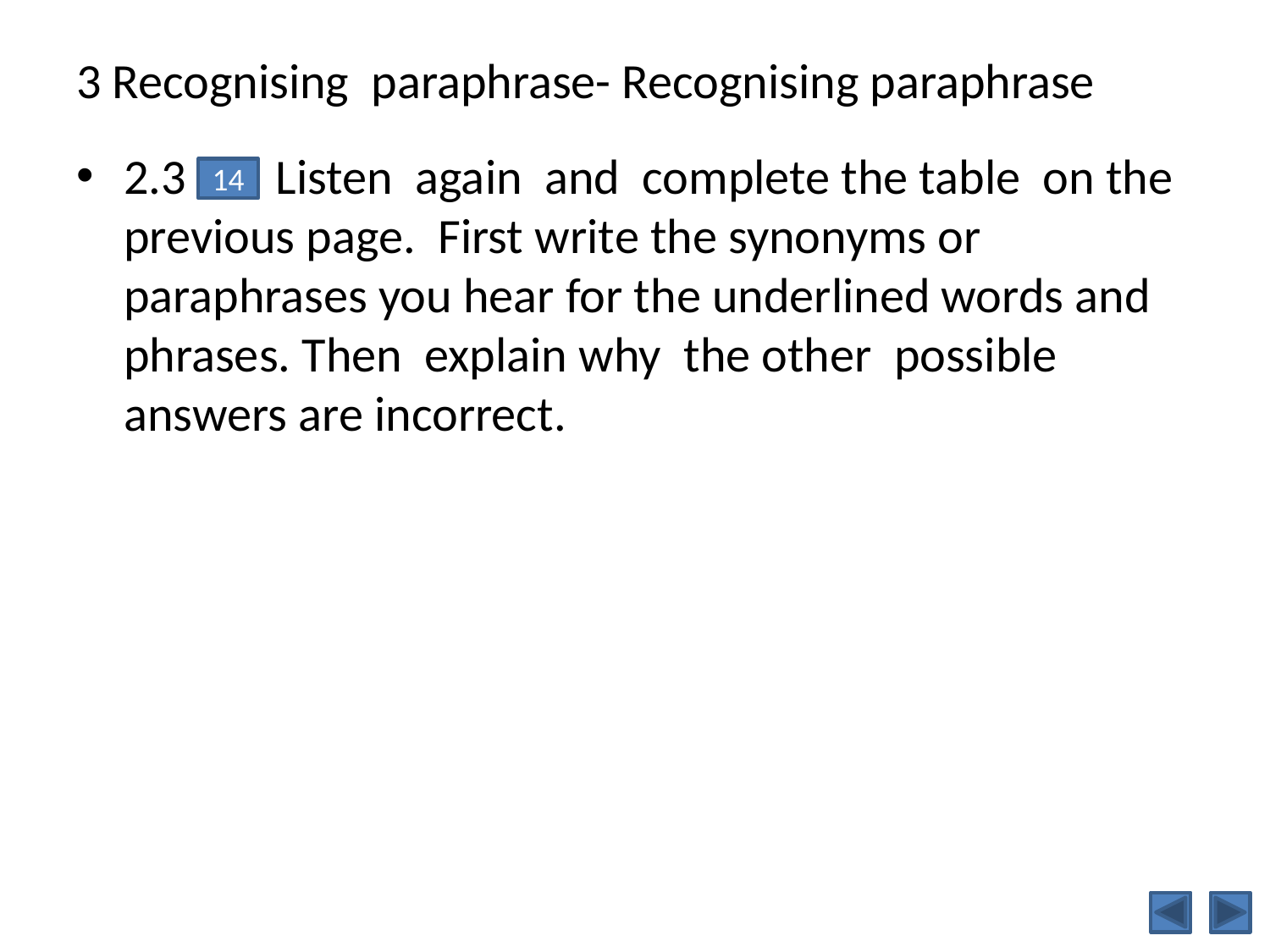

# 3 Recognising  paraphrase- Recognising paraphrase
2.3        Listen  again  and  complete the table  on the previous page.  First write the synonyms or paraphrases you hear for the underlined words and  phrases. Then  explain why  the other  possible answers are incorrect.
14